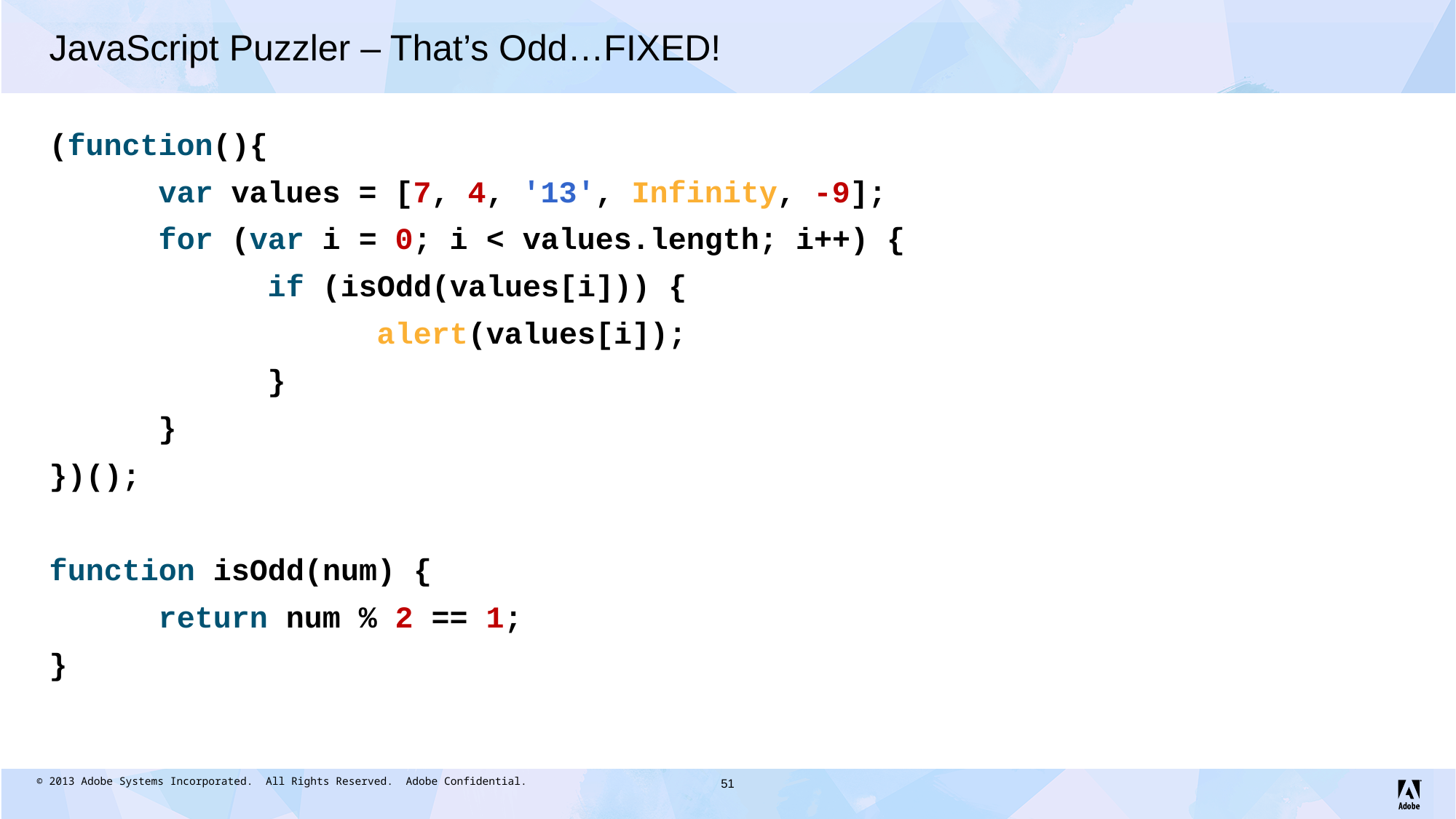

# JavaScript Puzzler – That’s Odd…FIXED!
(function(){
	var values = [7, 4, '13', Infinity, -9];
	for (var i = 0; i < values.length; i++) {
		if (isOdd(values[i])) {
			alert(values[i]);
		}
	}
})();

function isOdd(num) {
	return num % 2 == 1;
}
51